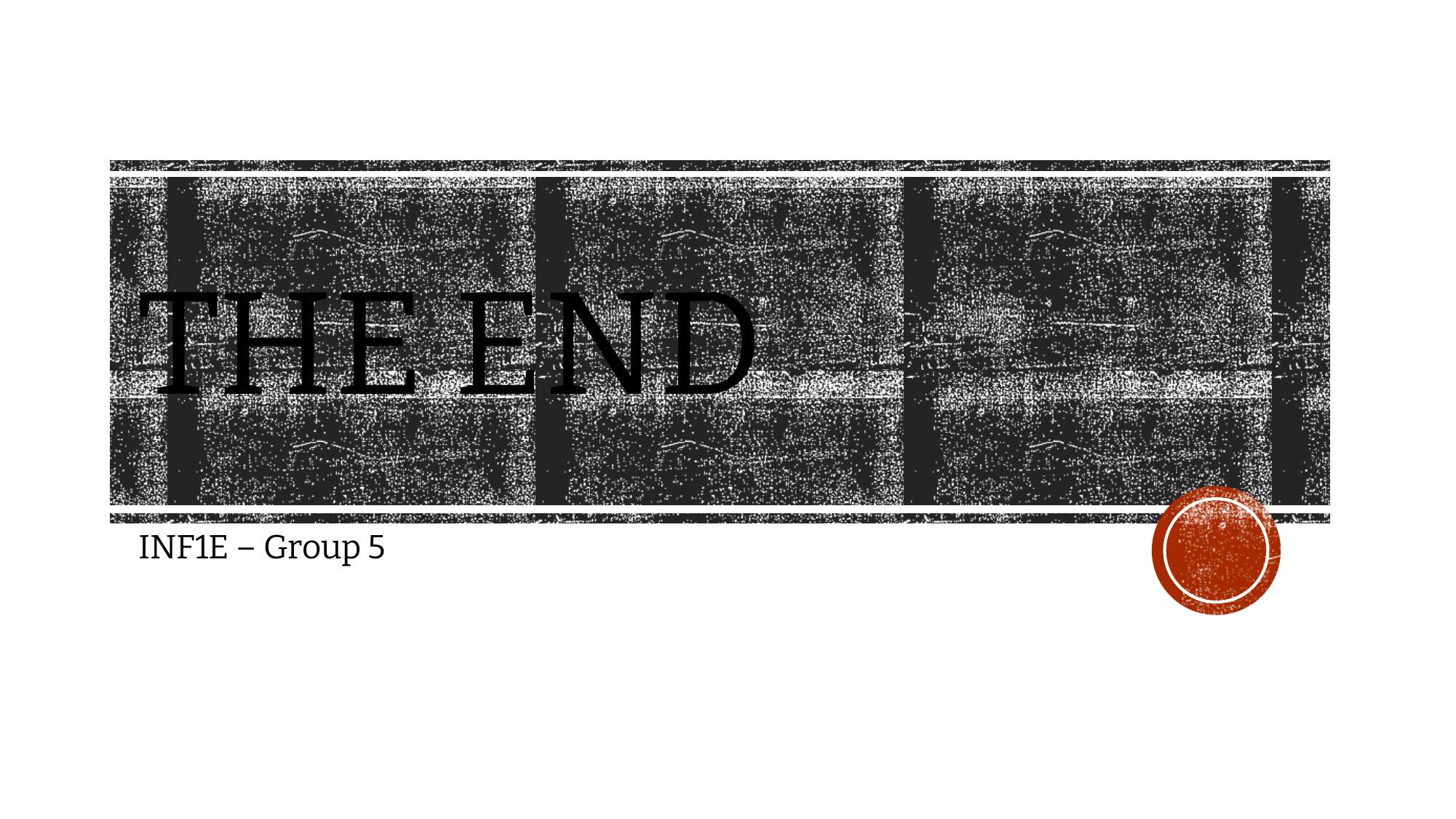

# THE END
INF1E – Group 5